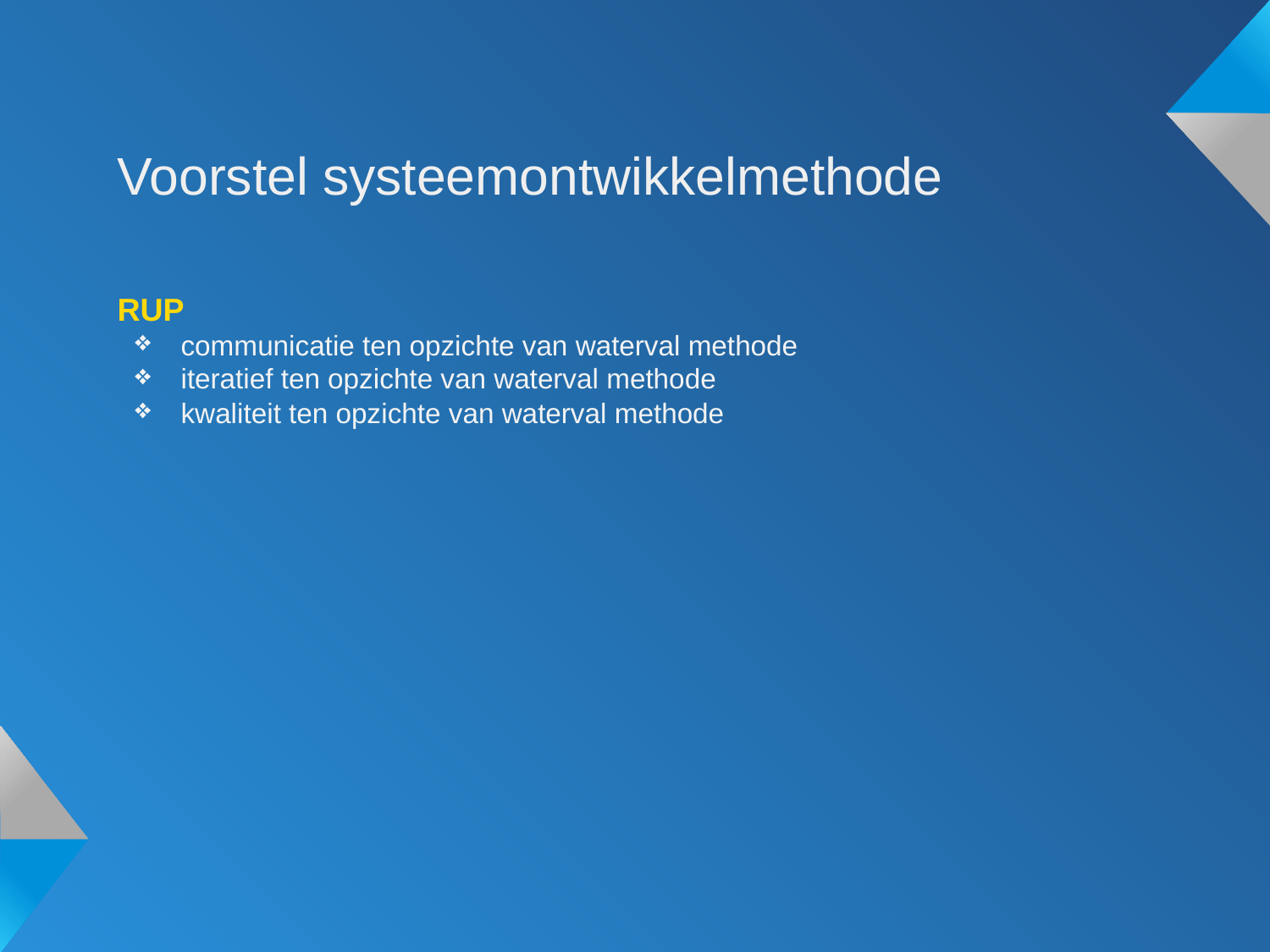

Voorstel systeemontwikkelmethode
RUP
communicatie ten opzichte van waterval methode
iteratief ten opzichte van waterval methode
kwaliteit ten opzichte van waterval methode